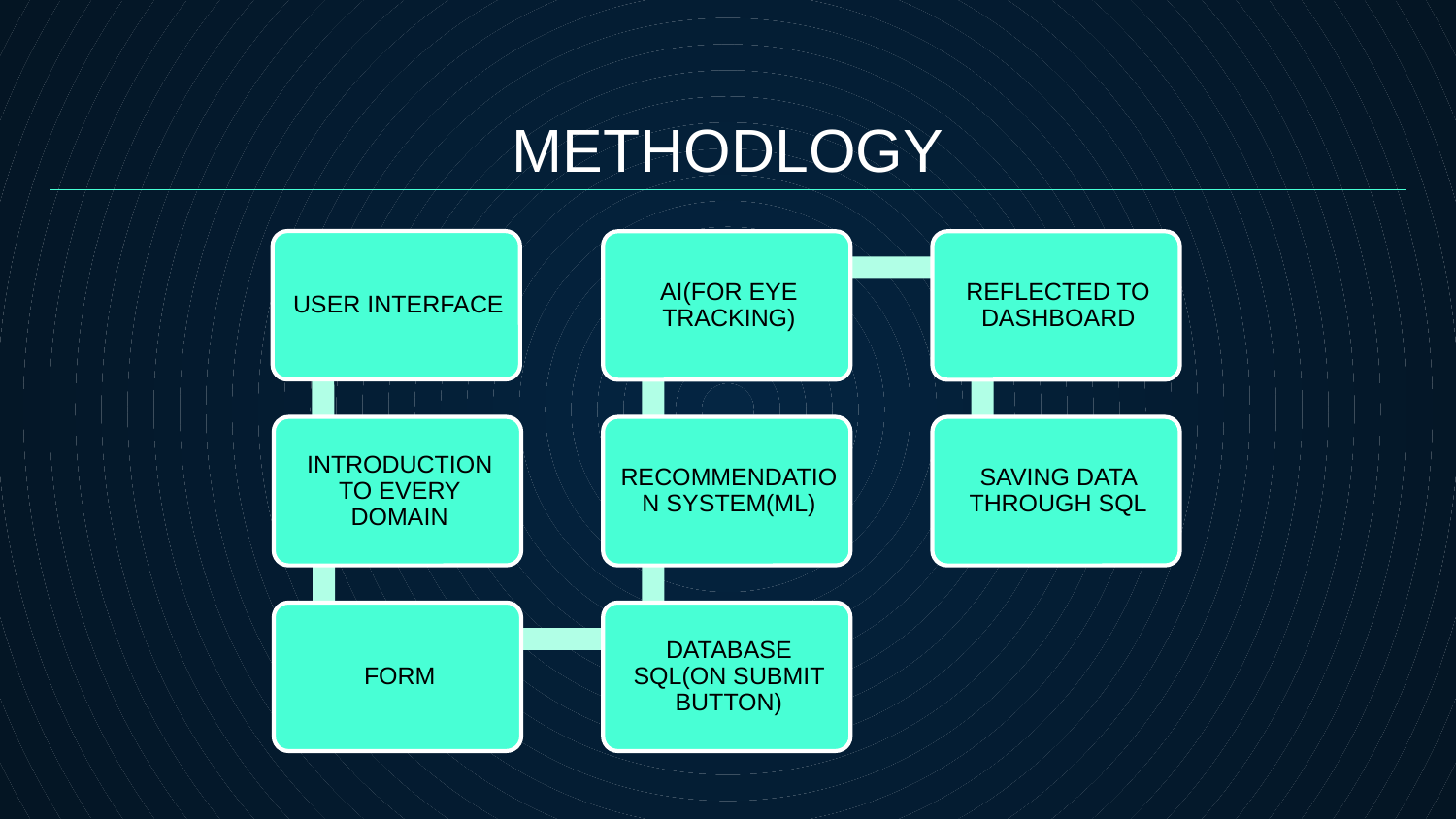

# METHODLOGY
USER INTERFACE
INTRODUCTION TO EVERY DOMAIN
FORM
DATABASE SQL(ON SUBMIT BUTTON)
RECOMMENDATION SYSTEM(ML)
AI(FOR EYE TRACKING)
REFLECTED TO DASHBOARD
SAVING DATA THROUGH SQL